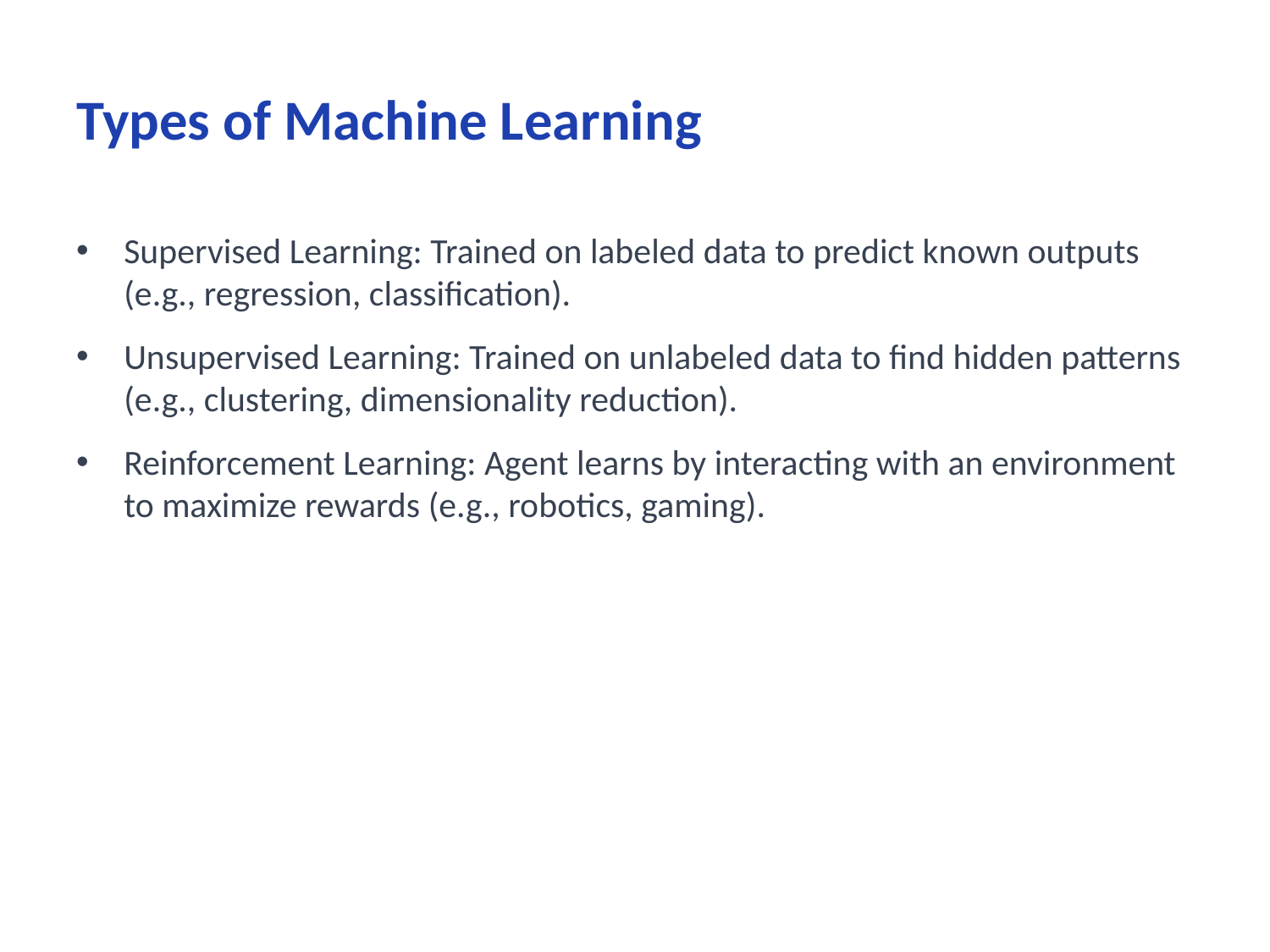

# Types of Machine Learning
Supervised Learning: Trained on labeled data to predict known outputs (e.g., regression, classification).
Unsupervised Learning: Trained on unlabeled data to find hidden patterns (e.g., clustering, dimensionality reduction).
Reinforcement Learning: Agent learns by interacting with an environment to maximize rewards (e.g., robotics, gaming).